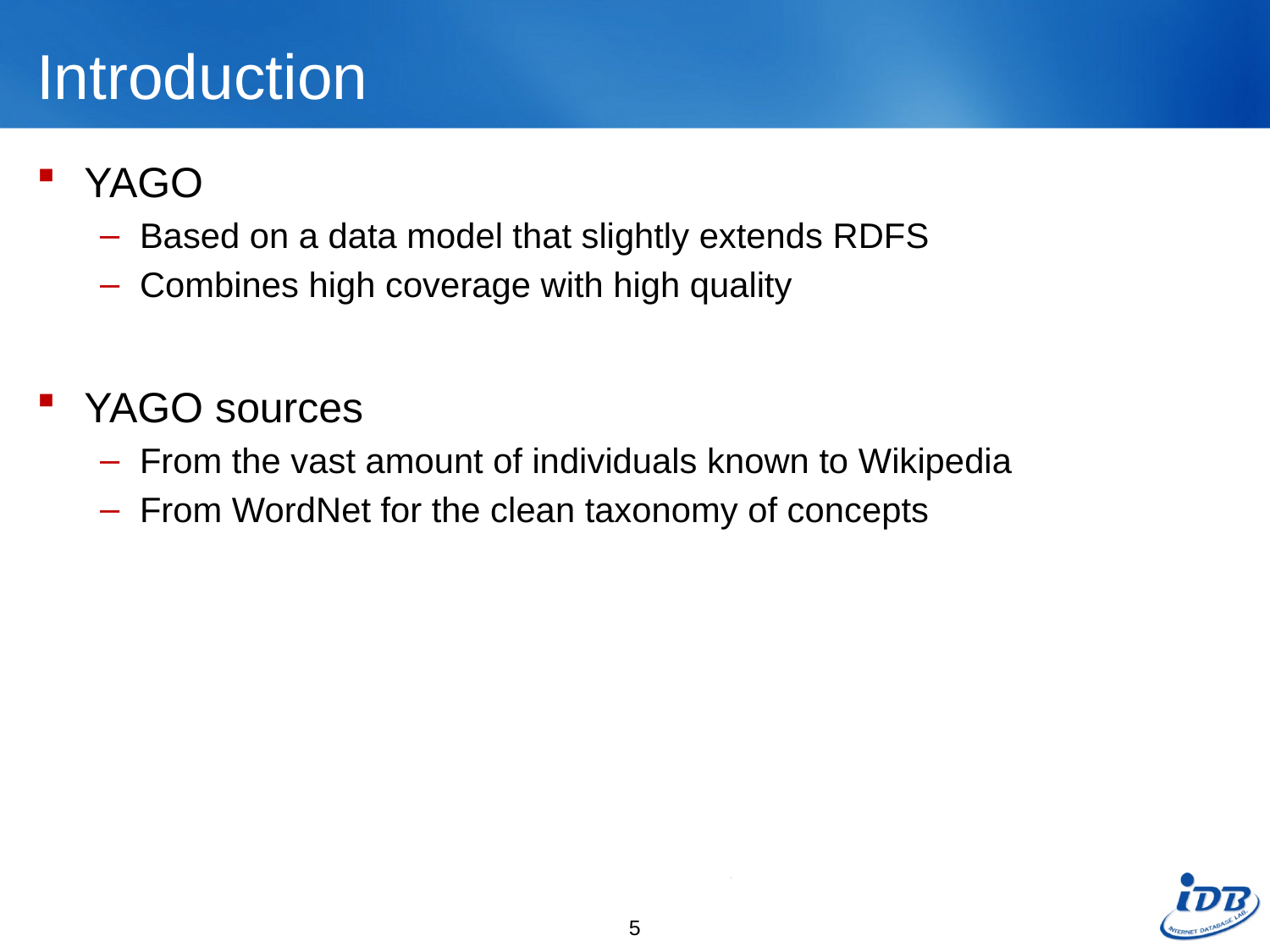

# Introduction
YAGO
Based on a data model that slightly extends RDFS
Combines high coverage with high quality

YAGO sources
From the vast amount of individuals known to Wikipedia
From WordNet for the clean taxonomy of concepts

5